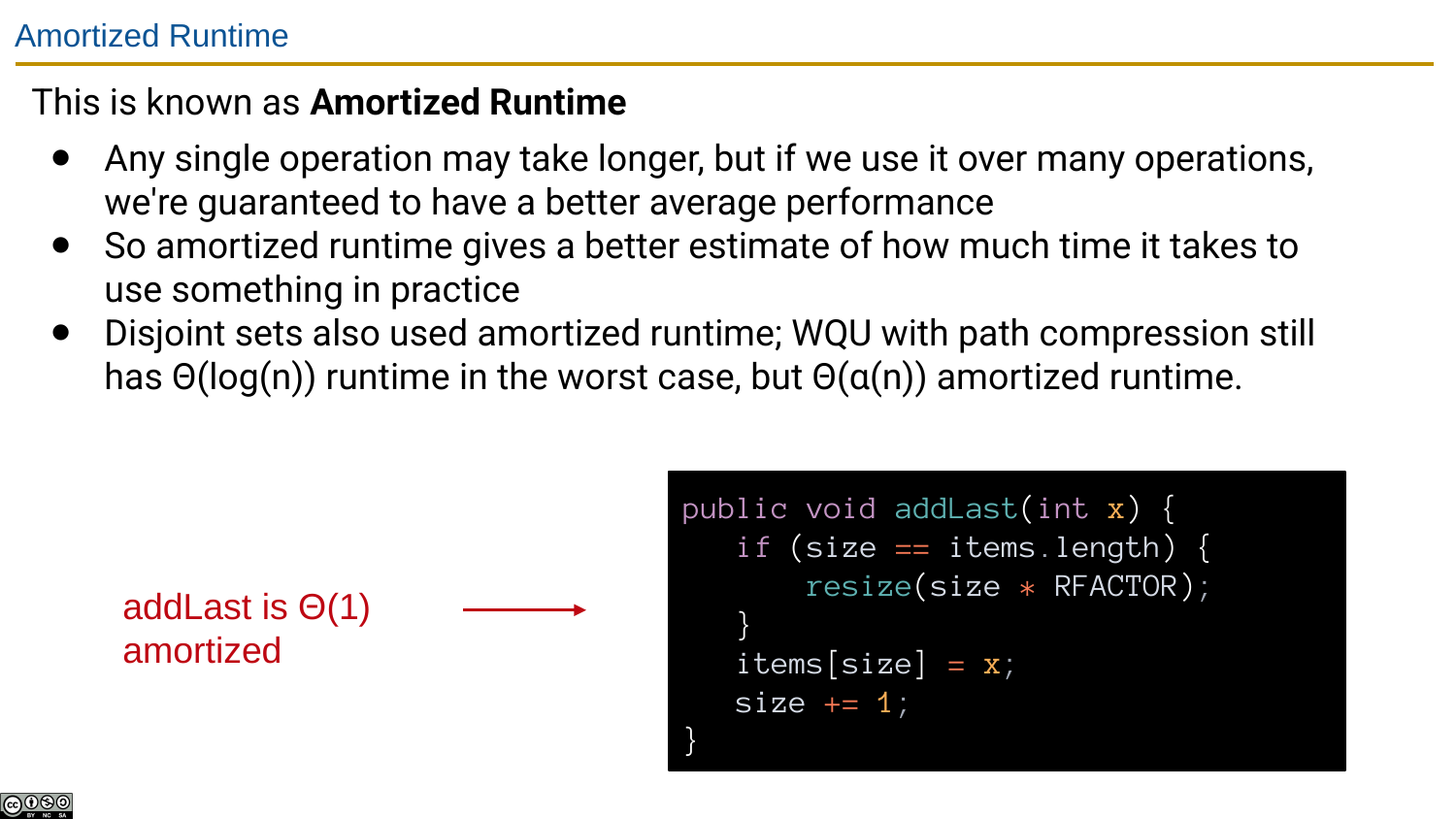

# Amortized Runtime
This is known as Amortized Runtime
Any single operation may take longer, but if we use it over many operations, we're guaranteed to have a better average performance
So amortized runtime gives a better estimate of how much time it takes to use something in practice
Disjoint sets also used amortized runtime; WQU with path compression still has Θ(log(n)) runtime in the worst case, but Θ(α(n)) amortized runtime.
public void addLast(int x) {
   if (size == items.length) {
       resize(size * RFACTOR);
   }
   items[size] = x;
   size += 1;
}
addLast is Θ(1) amortized